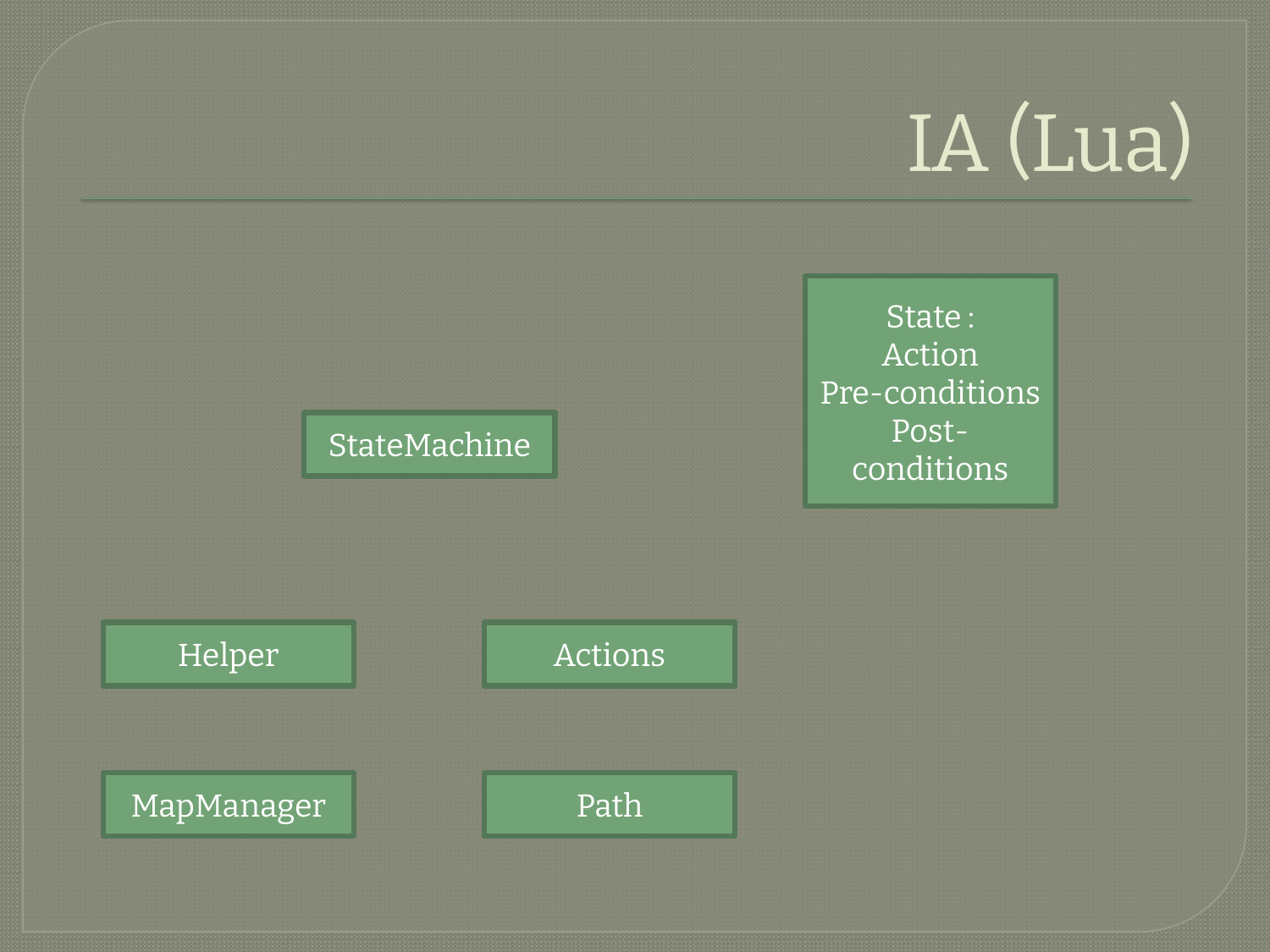

# IA (Lua)
State :
Action
Pre-conditions
Post-conditions
StateMachine
Helper
Actions
MapManager
Path